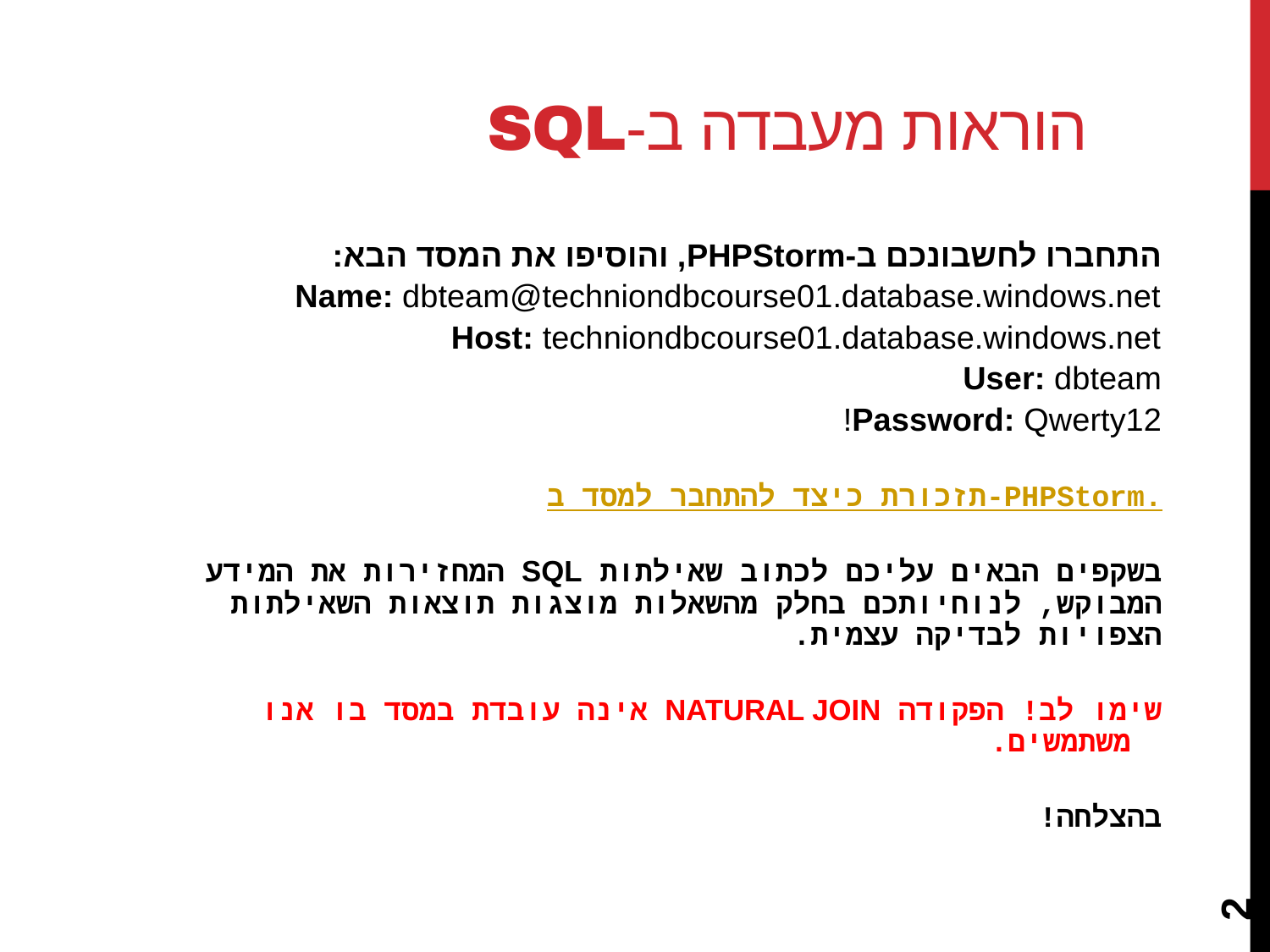

# הוראות מעבדה ב-SQL
התחברו לחשבונכם ב-PHPStorm, והוסיפו את המסד הבא:
Name: dbteam@techniondbcourse01.database.windows.net
Host: techniondbcourse01.database.windows.net
User: dbteam
Password: Qwerty12!

תזכורת כיצד להתחבר למסד ב-PHPStorm.

בשקפים הבאים עליכם לכתוב שאילתות SQL המחזירות את המידע המבוקש, לנוחיותכם בחלק מהשאלות מוצגות תוצאות השאילתות הצפויות לבדיקה עצמית.

שימו לב! הפקודה NATURAL JOIN אינה עובדת במסד בו אנו משתמשים.

בהצלחה!
2